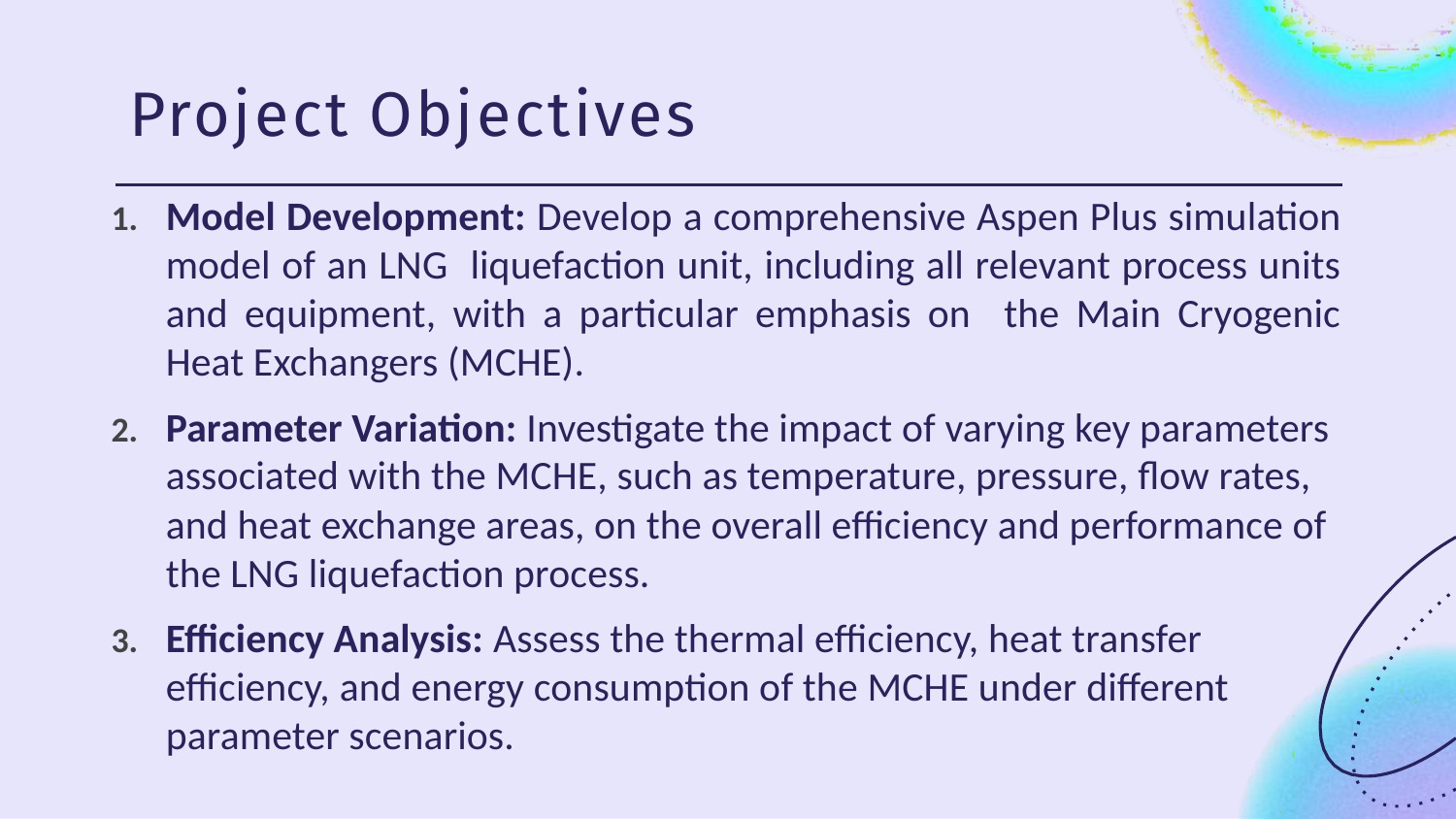

# Project Objectives

Model Development: Develop a comprehensive Aspen Plus simulation model of an LNG  liquefaction unit, including all relevant process units and equipment, with a particular emphasis on  the Main Cryogenic Heat Exchangers (MCHE).
Parameter Variation: Investigate the impact of varying key parameters associated with the MCHE, such as temperature, pressure, flow rates, and heat exchange areas, on the overall efficiency and performance of the LNG liquefaction process.
Efficiency Analysis: Assess the thermal efficiency, heat transfer efficiency, and energy consumption of the MCHE under different parameter scenarios.